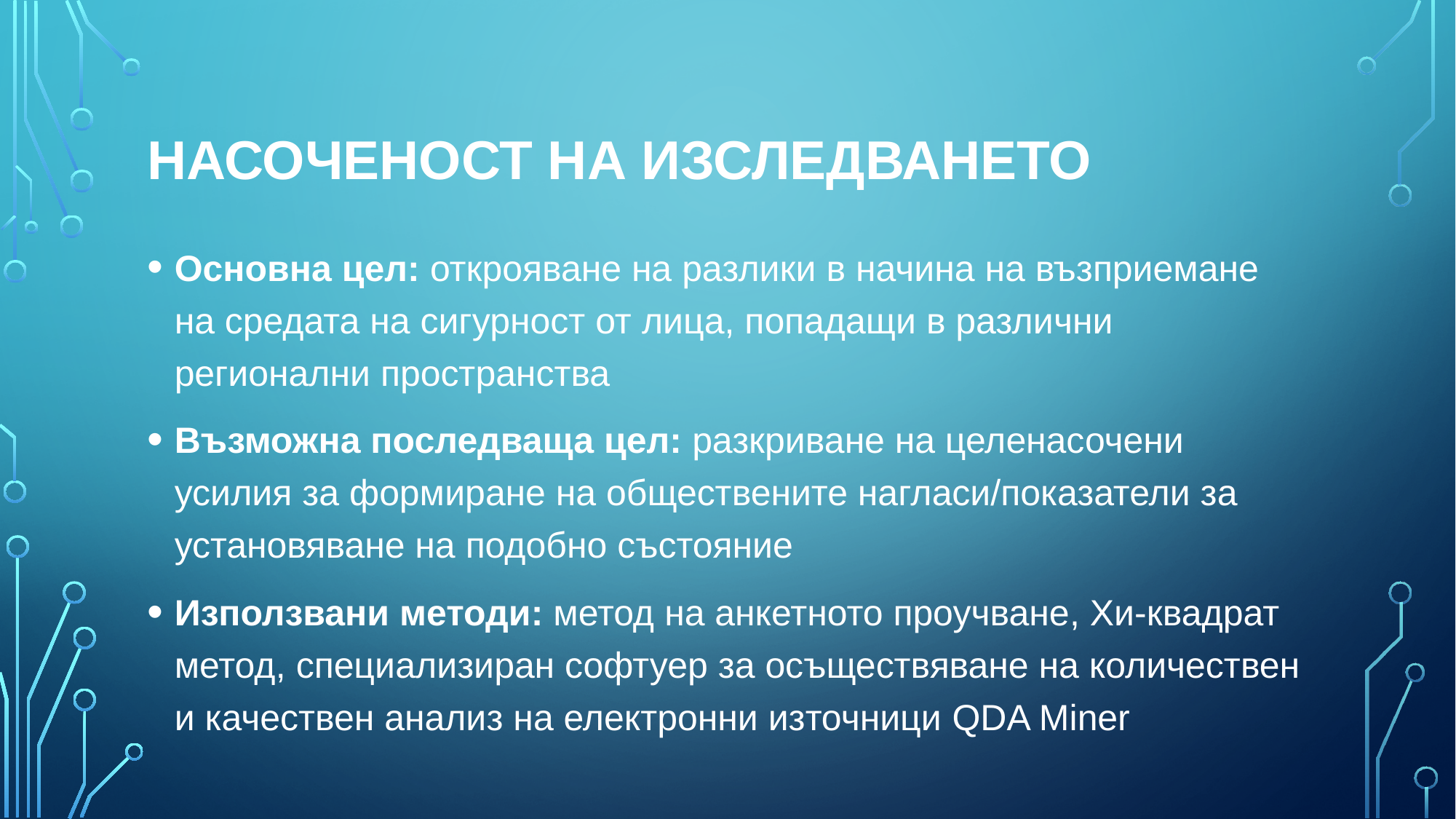

# Насоченост на изследването
Основна цел: открояване на разлики в начина на възприемане на средата на сигурност от лица, попадащи в различни регионални пространства
Възможна последваща цел: разкриване на целенасочени усилия за формиране на обществените нагласи/показатели за установяване на подобно състояние
Използвани методи: метод на анкетното проучване, Хи-квадрат метод, специализиран софтуер за осъществяване на количествен и качествен анализ на електронни източници QDA Miner